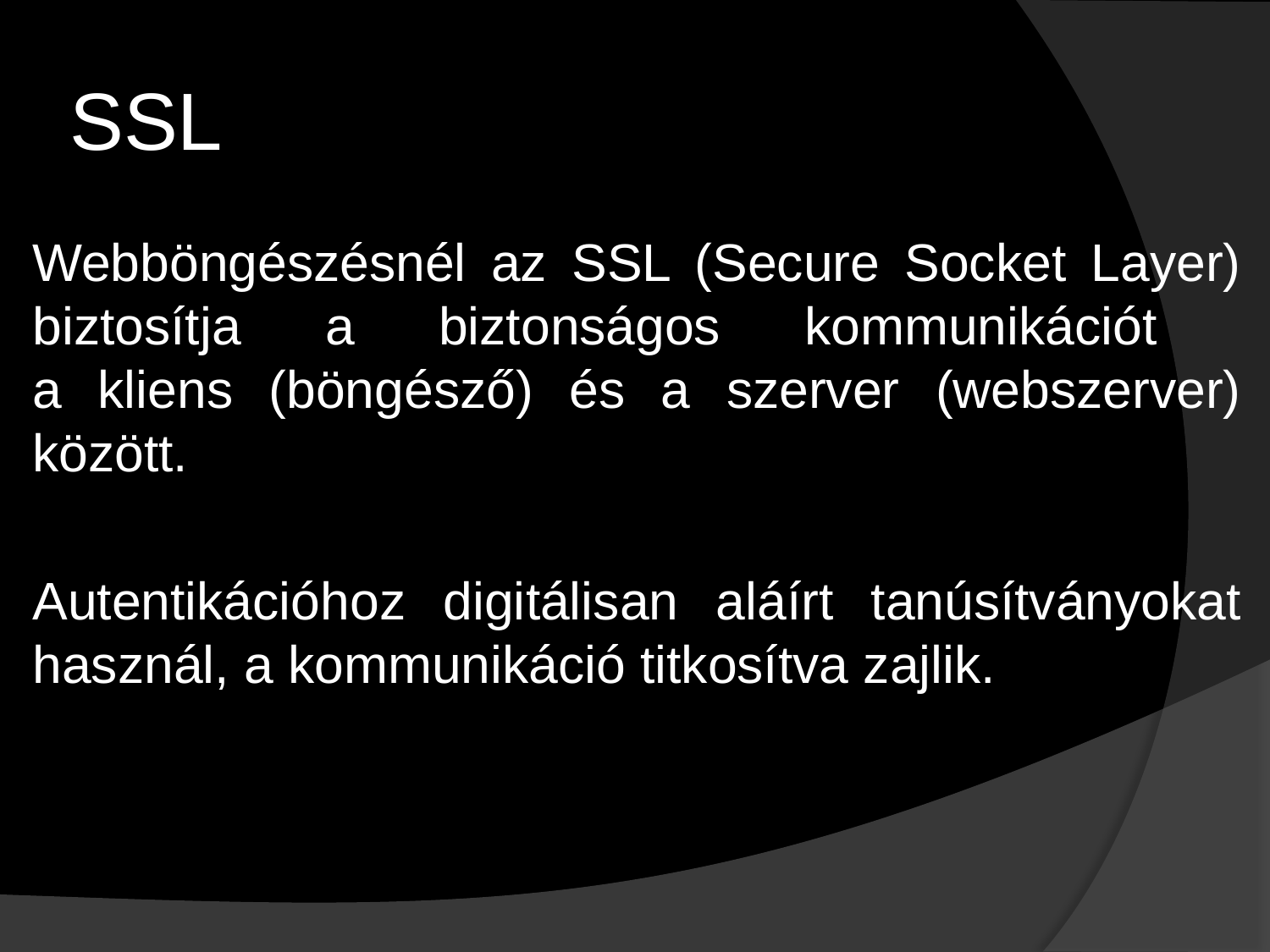

# SSL
Webböngészésnél az SSL (Secure Socket Layer) biztosítja a biztonságos kommunikációt
a kliens (böngésző) és a szerver (webszerver) között.

Autentikációhoz digitálisan aláírt tanúsítványokat használ, a kommunikáció titkosítva zajlik.